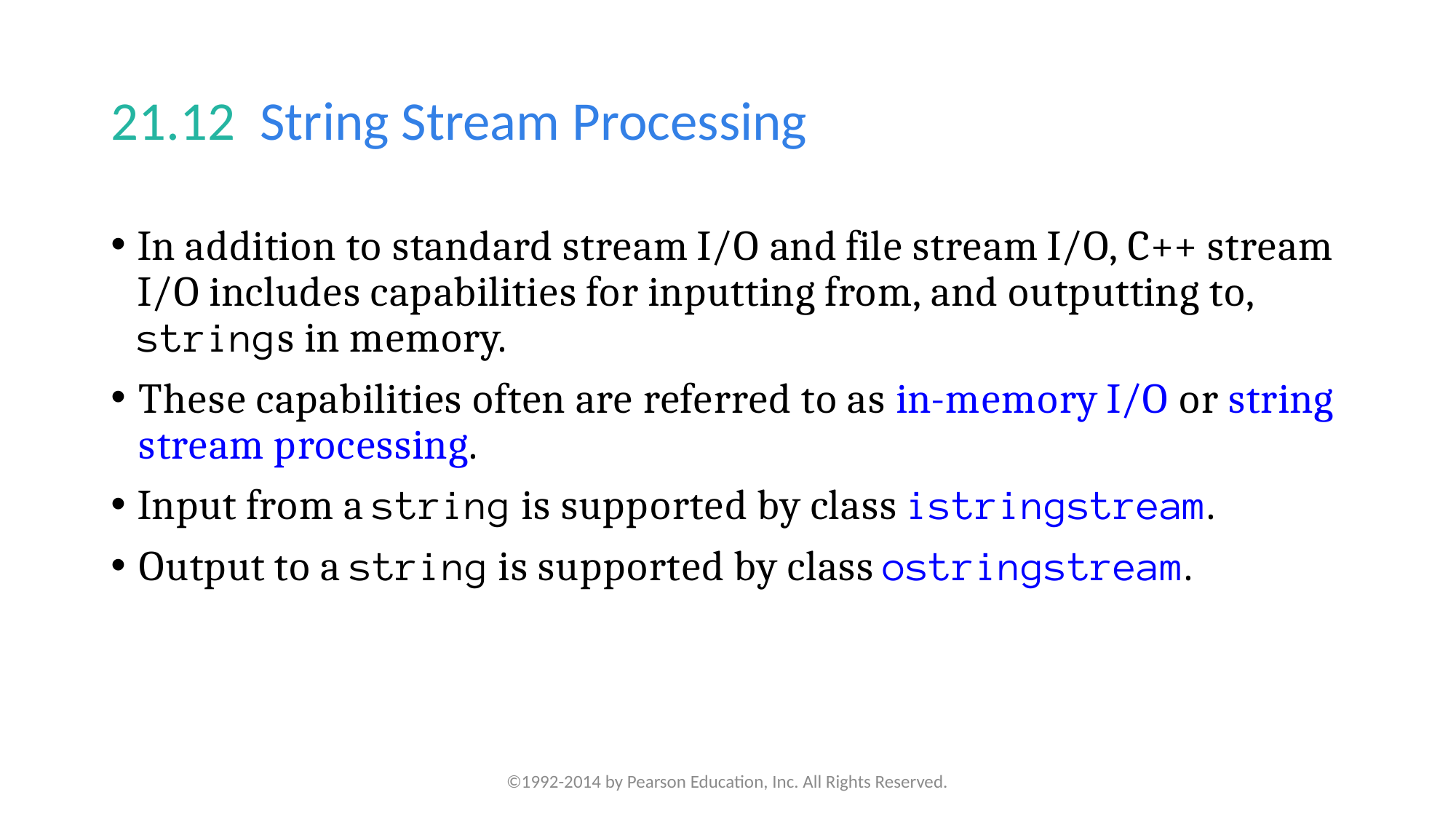

# 21.12  String Stream Processing
In addition to standard stream I/O and file stream I/O, C++ stream I/O includes capabilities for inputting from, and outputting to, strings in memory.
These capabilities often are referred to as in-memory I/O or string stream processing.
Input from a string is supported by class istringstream.
Output to a string is supported by class ostringstream.
©1992-2014 by Pearson Education, Inc. All Rights Reserved.